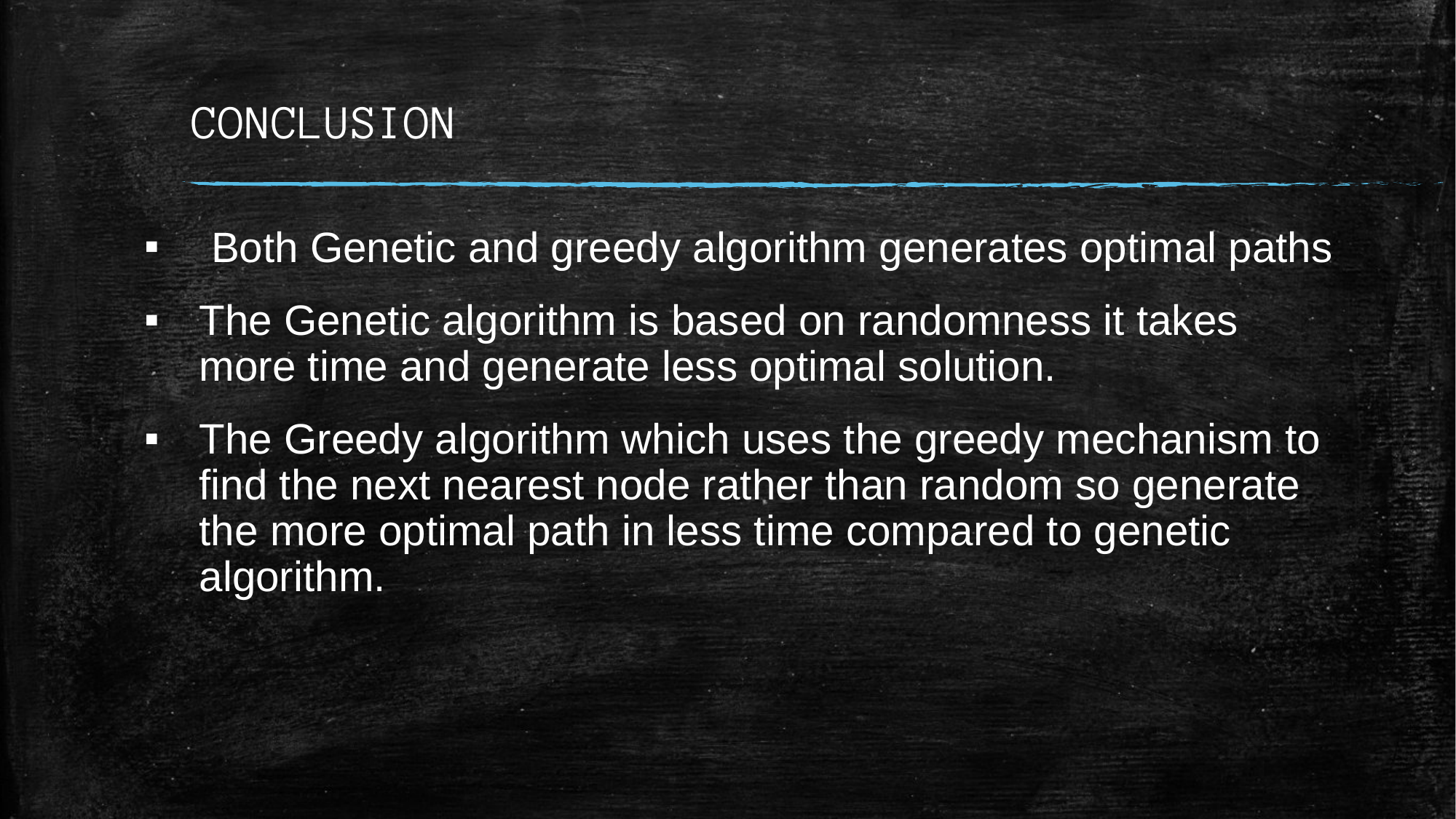

# CONCLUSION
 Both Genetic and greedy algorithm generates optimal paths
The Genetic algorithm is based on randomness it takes more time and generate less optimal solution.
The Greedy algorithm which uses the greedy mechanism to find the next nearest node rather than random so generate the more optimal path in less time compared to genetic algorithm.